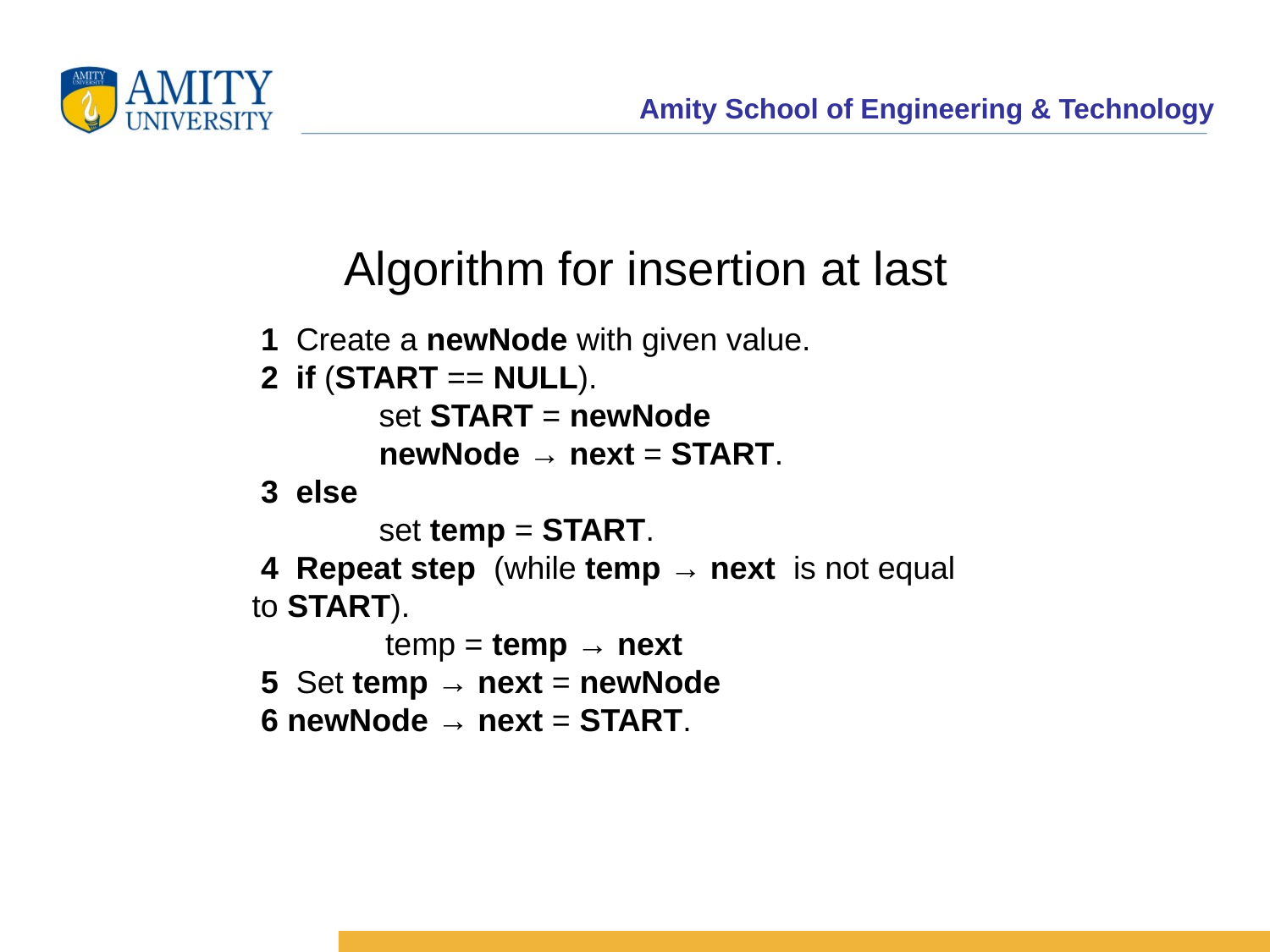

# Algorithm for insertion at last
 1  Create a newNode with given value.
 2  if (START == NULL).
	set START = newNode
	newNode → next = START.
 3  else
	set temp = START.
 4  Repeat step  (while temp → next  is not equal to START).
               temp = temp → next
 5  Set temp → next = newNode
 6 newNode → next = START.